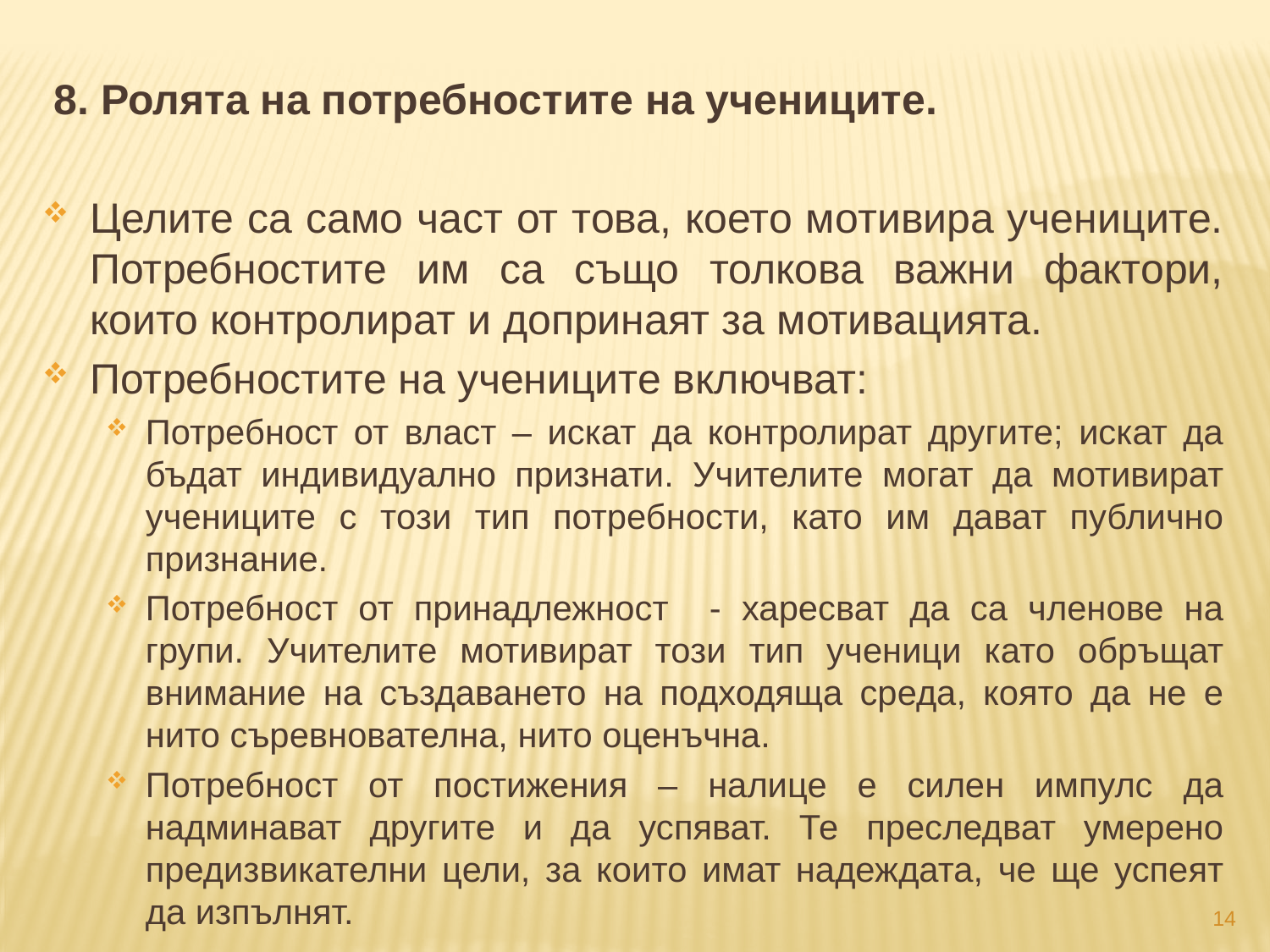

8. Ролята на потребностите на учениците.

Целите са само част от това, което мотивира учениците. Потребностите им са също толкова важни фактори, които контролират и допринаят за мотивацията.
Потребностите на учениците включват:
Потребност от власт – искат да контролират другите; искат да бъдат индивидуално признати. Учителите могат да мотивират учениците с този тип потребности, като им дават публично признание.
Потребност от принадлежност  - харесват да са членове на групи. Учителите мотивират този тип ученици като обръщат внимание на създаването на подходяща среда, която да не е нито съревнователна, нито оценъчна.
Потребност от постижения – налице е силен импулс да надминават другите и да успяват. Те преследват умерено предизвикателни цели, за които имат надеждата, че ще успеят да изпълнят.

14